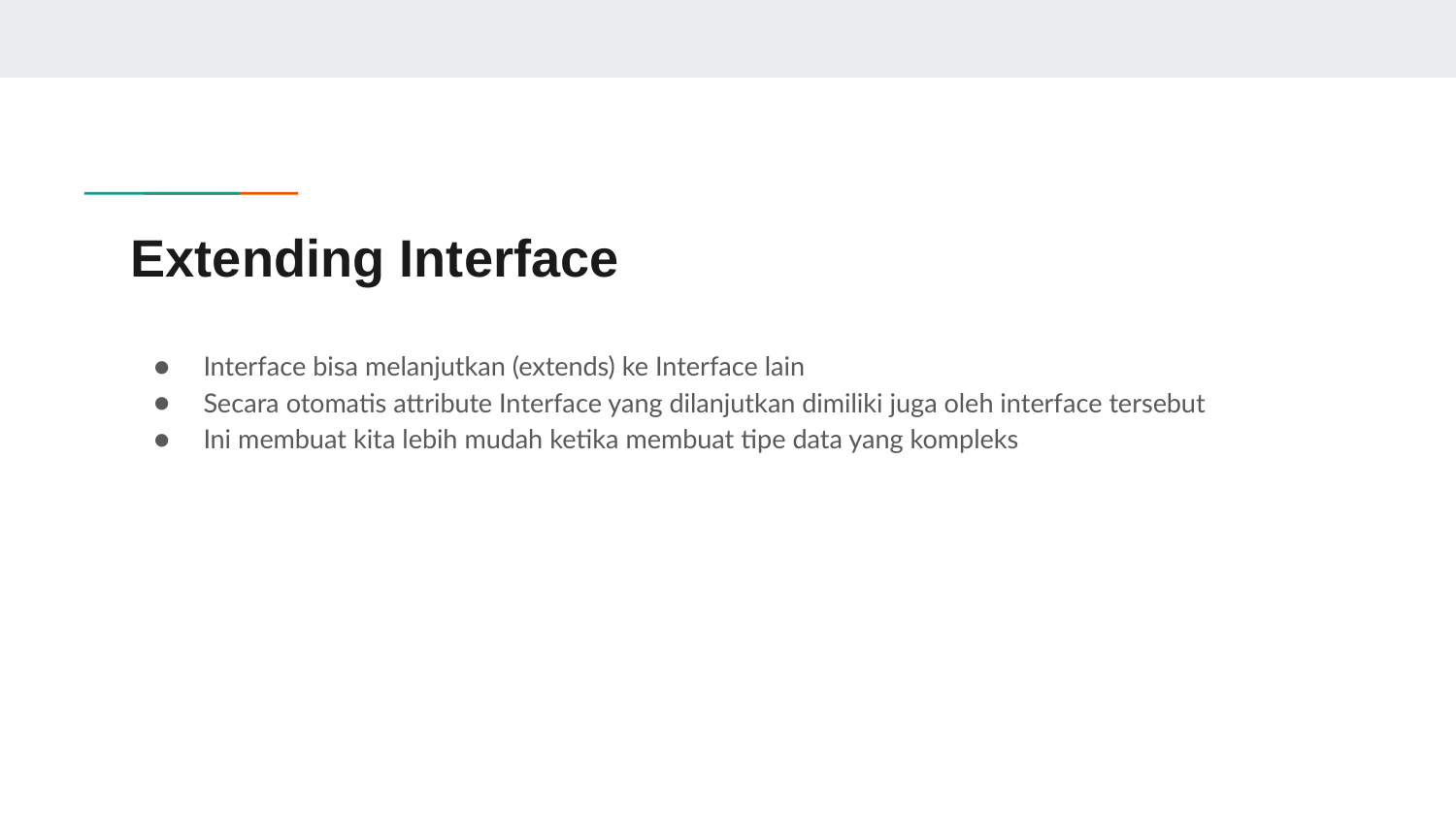

# Extending Interface
Interface bisa melanjutkan (extends) ke Interface lain
Secara otomatis attribute Interface yang dilanjutkan dimiliki juga oleh interface tersebut
Ini membuat kita lebih mudah ketika membuat tipe data yang kompleks